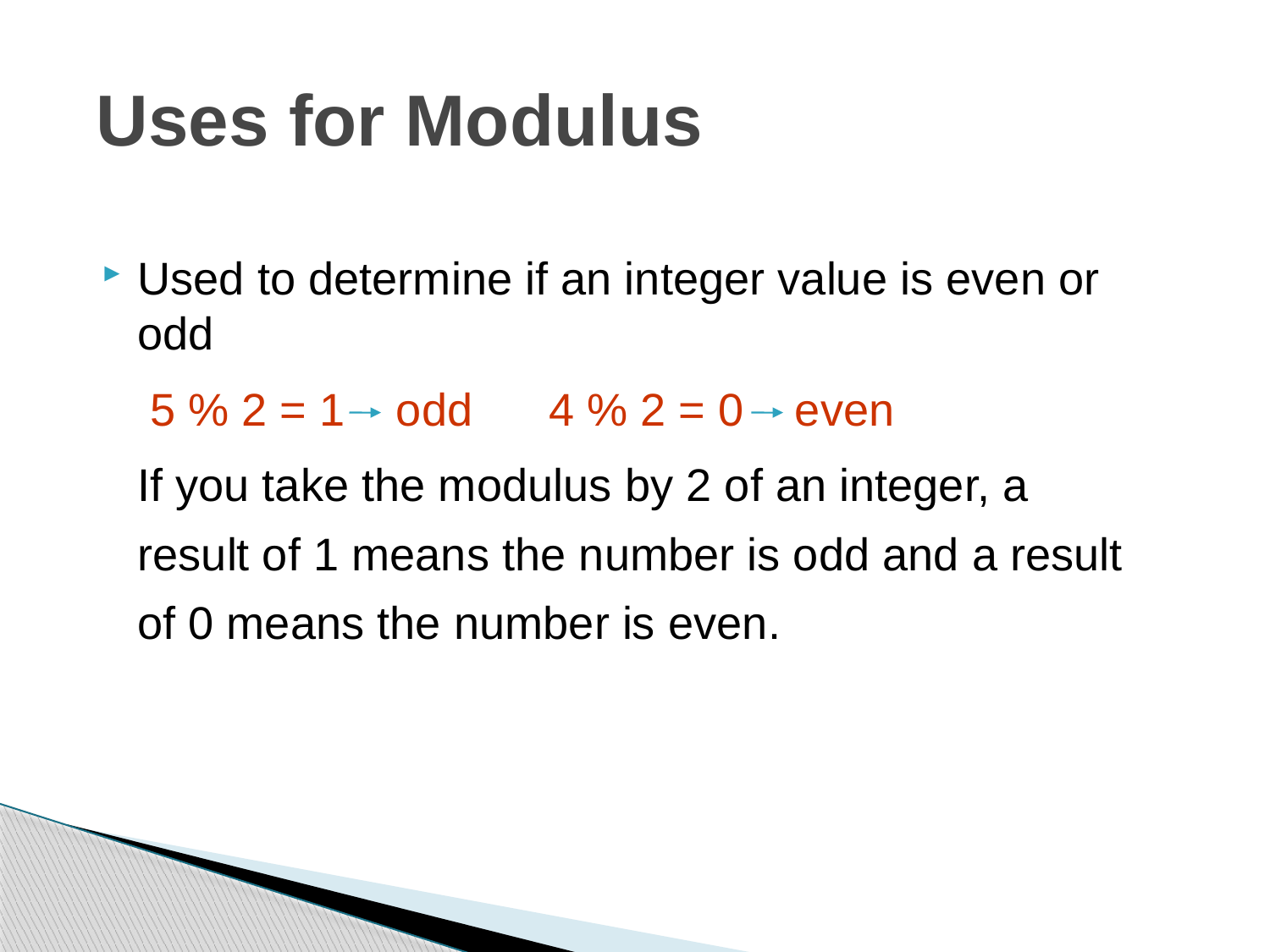

# Uses for Modulus
Used to determine if an integer value is even or odd
 5 % 2 = 1    odd      4 % 2 = 0    even
If you take the modulus by 2 of an integer, a result of 1 means the number is odd and a result of 0 means the number is even.